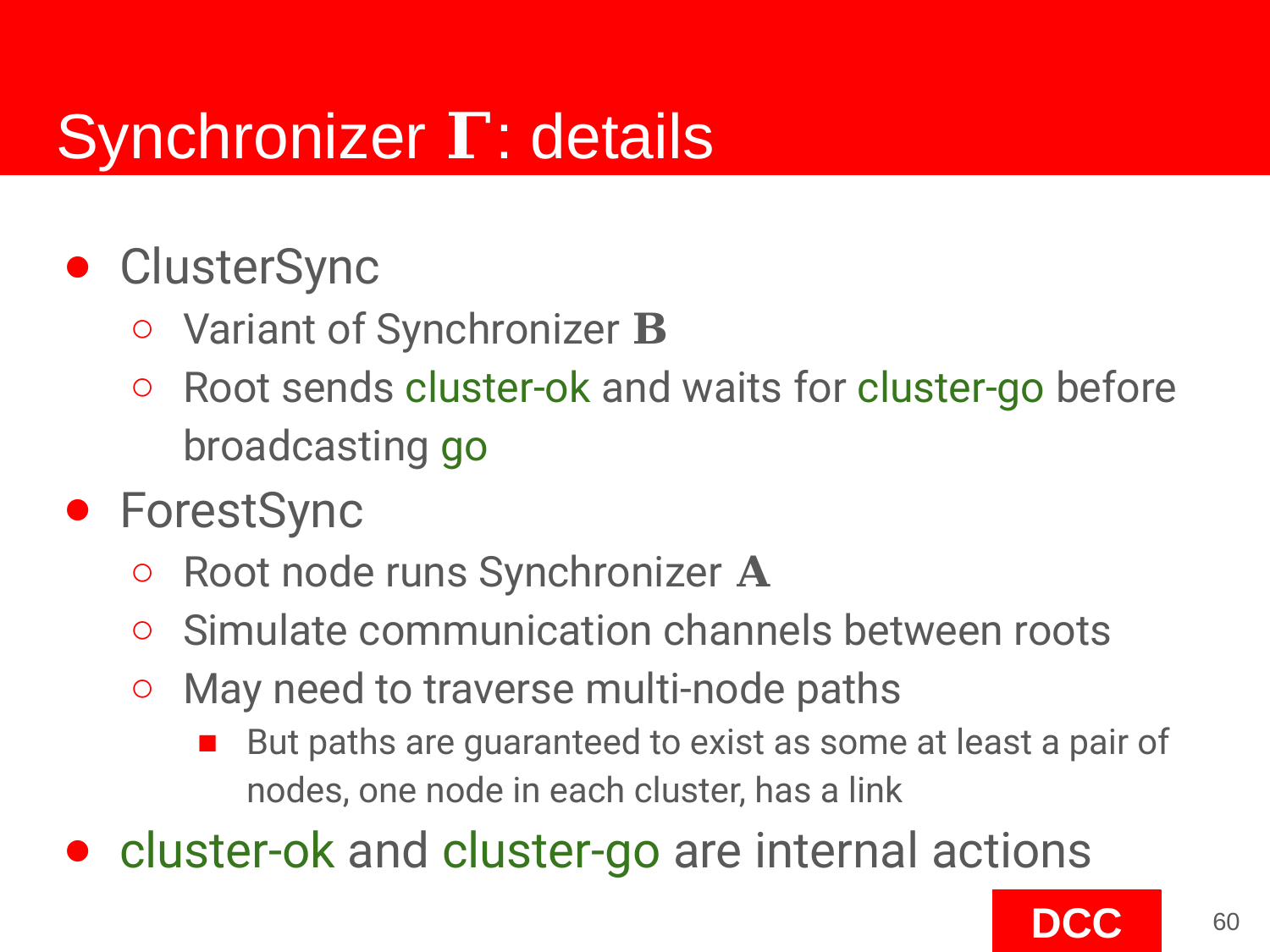

# Synchronizer 𝚪: details

ClusterSync
Variant of Synchronizer 𝚩
Root sends cluster-ok and waits for cluster-go before broadcasting go
ForestSync
Root node runs Synchronizer 𝚨
Simulate communication channels between roots
May need to traverse multi-node paths
But paths are guaranteed to exist as some at least a pair of nodes, one node in each cluster, has a link
cluster-ok and cluster-go are internal actions
60